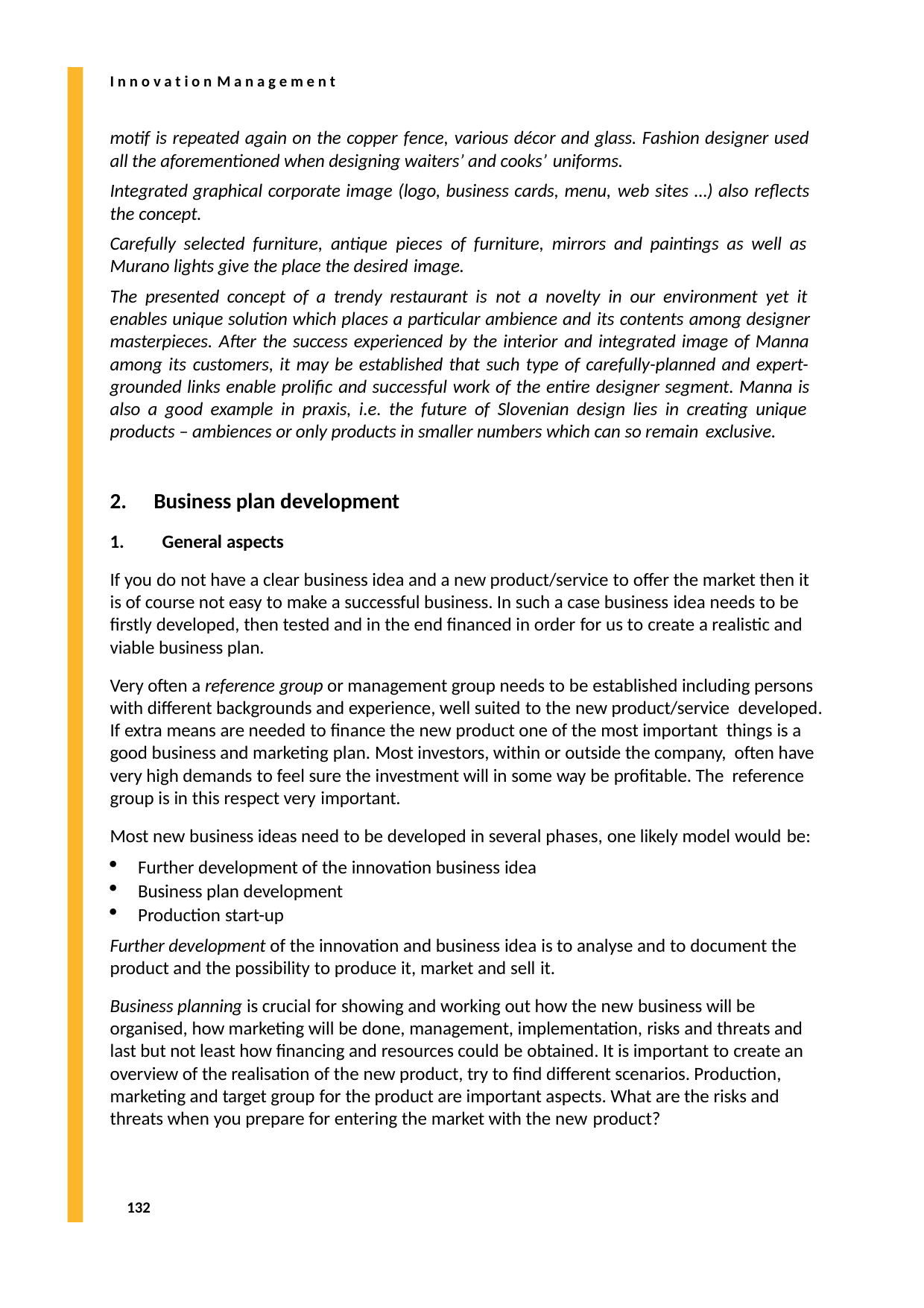

I n n o v a t i o n M a n a g e m e n t

motif is repeated again on the copper fence, various décor and glass. Fashion designer used  all the aforementioned when designing waiters’ and cooks’ uniforms.
Integrated graphical corporate image (logo, business cards, menu, web sites …) also reflects  the concept.
Carefully selected furniture, antique pieces of furniture, mirrors and paintings as well as  Murano lights give the place the desired image.
The presented concept of a trendy restaurant is not a novelty in our environment yet it  enables unique solution which places a particular ambience and its contents among designer  masterpieces. After the success experienced by the interior and integrated image of Manna  among its customers, it may be established that such type of carefully-planned and expert-  grounded links enable prolific and successful work of the entire designer segment. Manna is  also a good example in praxis, i.e. the future of Slovenian design lies in creating unique  products – ambiences or only products in smaller numbers which can so remain exclusive.

Business plan development
General aspects
If you do not have a clear business idea and a new product/service to offer the market then it  is of course not easy to make a successful business. In such a case business idea needs to be  firstly developed, then tested and in the end financed in order for us to create a realistic and  viable business plan.
Very often a reference group or management group needs to be established including persons  with different backgrounds and experience, well suited to the new product/service  developed. If extra means are needed to finance the new product one of the most important  things is a good business and marketing plan. Most investors, within or outside the company,  often have very high demands to feel sure the investment will in some way be profitable. The  reference group is in this respect very important.
Most new business ideas need to be developed in several phases, one likely model would be:
Further development of the innovation business idea
Business plan development
Production start-up
Further development of the innovation and business idea is to analyse and to document the  product and the possibility to produce it, market and sell it.
Business planning is crucial for showing and working out how the new business will be  organised, how marketing will be done, management, implementation, risks and threats and  last but not least how financing and resources could be obtained. It is important to create an  overview of the realisation of the new product, try to find different scenarios. Production,  marketing and target group for the product are important aspects. What are the risks and  threats when you prepare for entering the market with the new product?
132